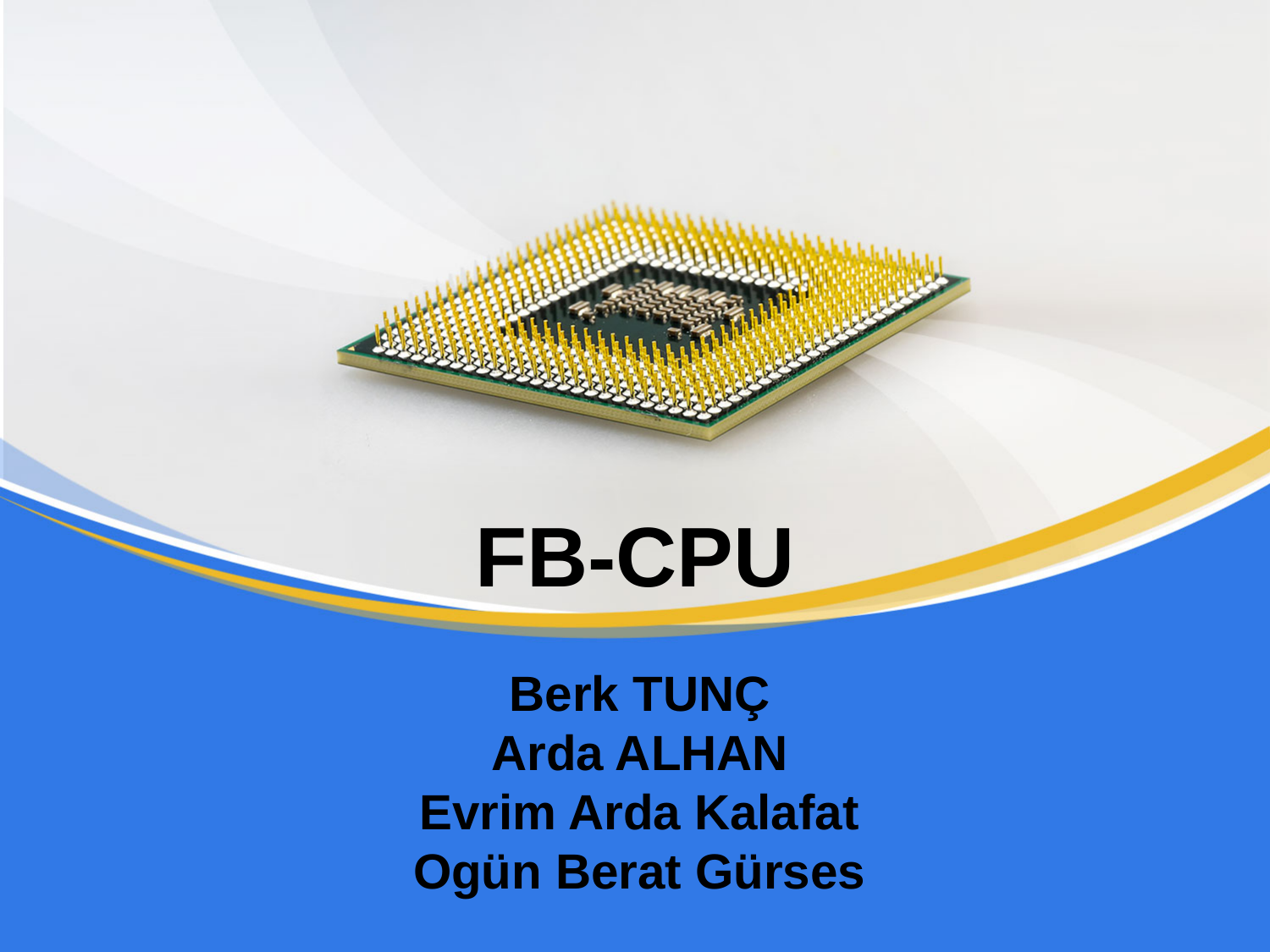

FB-CPU
Berk TUNÇ
Arda ALHAN
Evrim Arda Kalafat
Ogün Berat Gürses